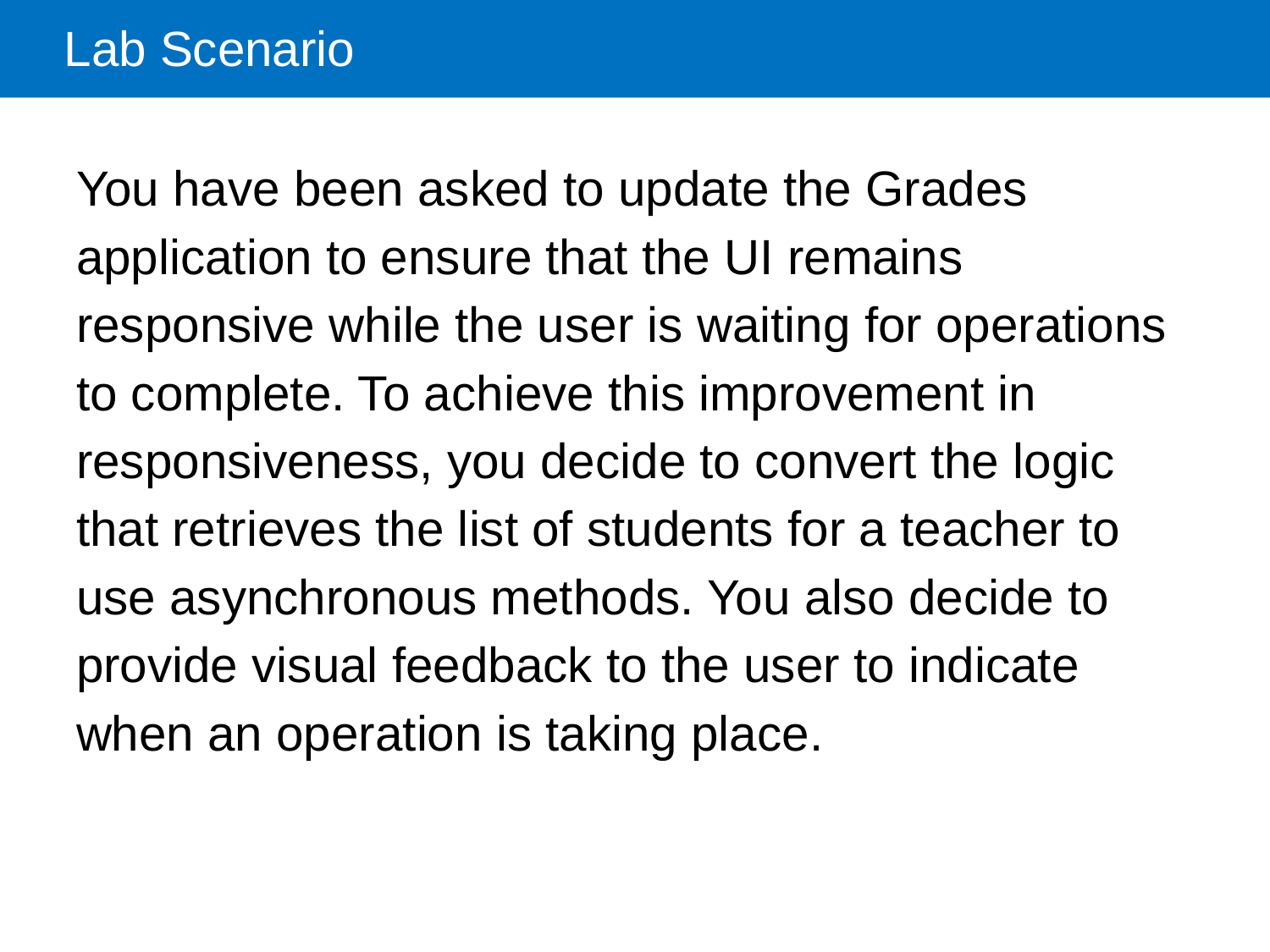

# Lab Scenario
You have been asked to update the Grades application to ensure that the UI remains responsive while the user is waiting for operations to complete. To achieve this improvement in responsiveness, you decide to convert the logic that retrieves the list of students for a teacher to use asynchronous methods. You also decide to provide visual feedback to the user to indicate when an operation is taking place.